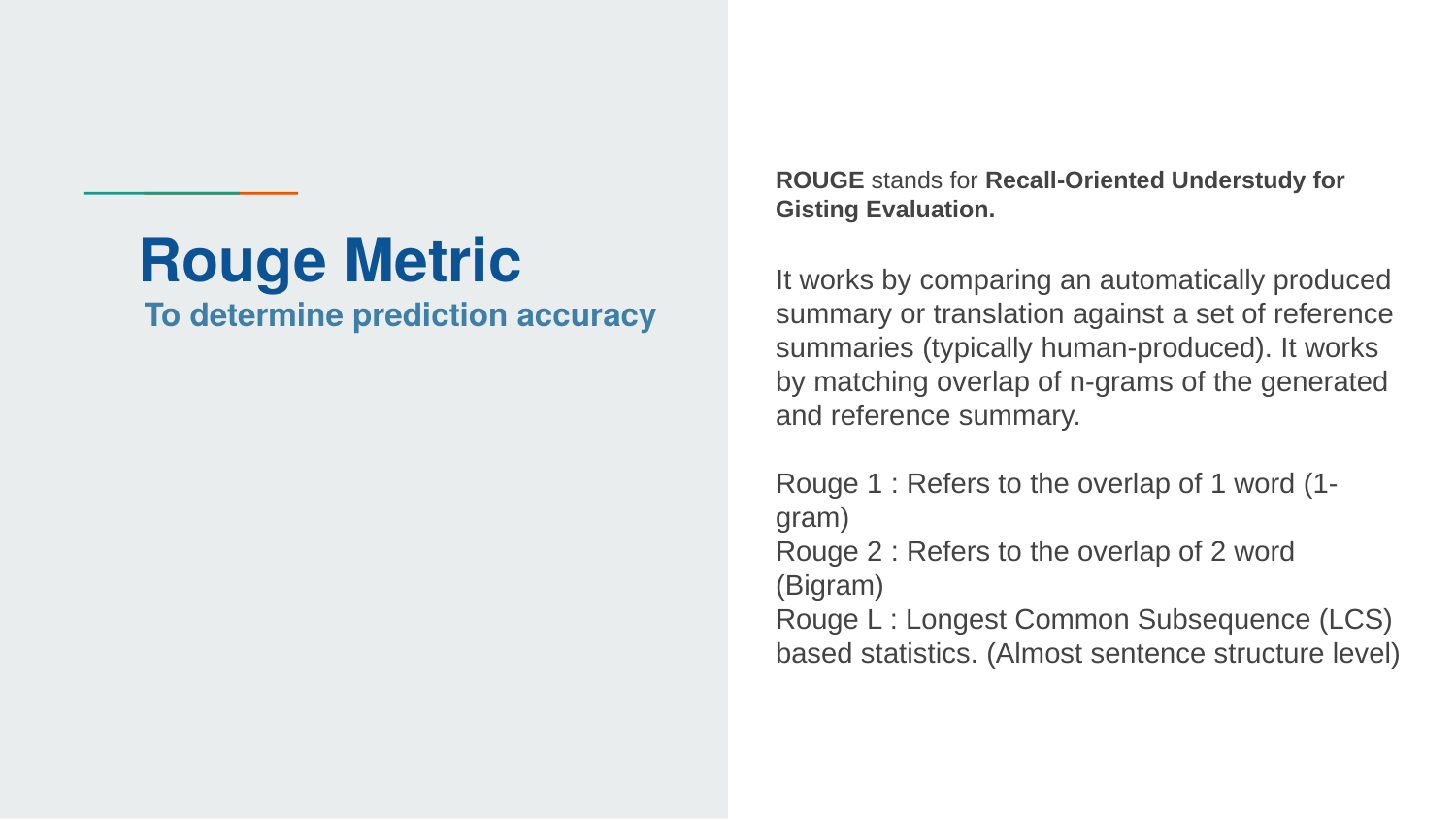

ROUGE stands for Recall-Oriented Understudy for Gisting Evaluation.

It works by comparing an automatically produced summary or translation against a set of reference summaries (typically human-produced). It works by matching overlap of n-grams of the generated and reference summary.

Rouge 1 : Refers to the overlap of 1 word (1-gram)
Rouge 2 : Refers to the overlap of 2 word (Bigram)
Rouge L : Longest Common Subsequence (LCS) based statistics. (Almost sentence structure level)

# Rouge Metric
To determine prediction accuracy